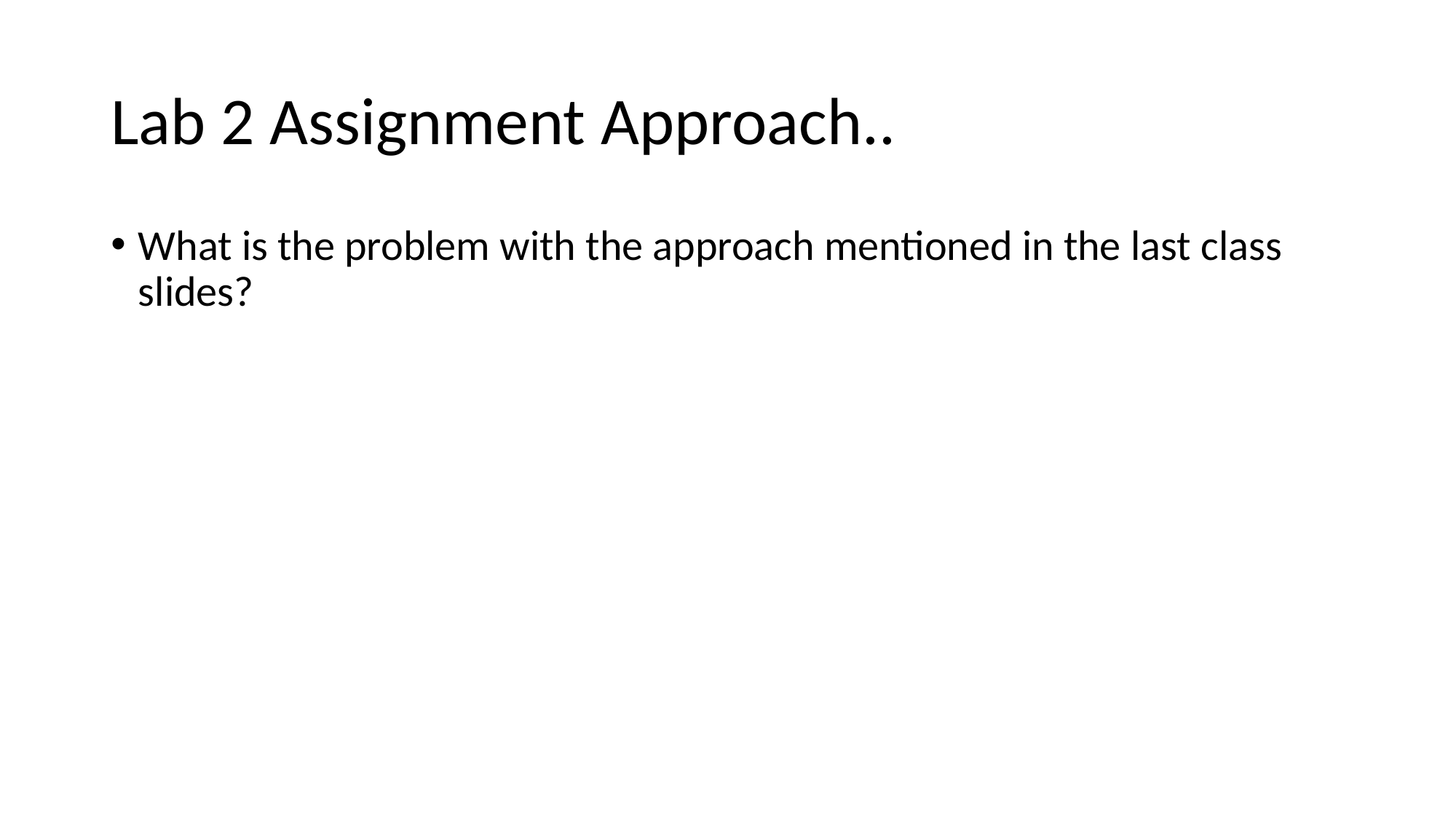

# Lab 2 Assignment Approach..
What is the problem with the approach mentioned in the last class slides?